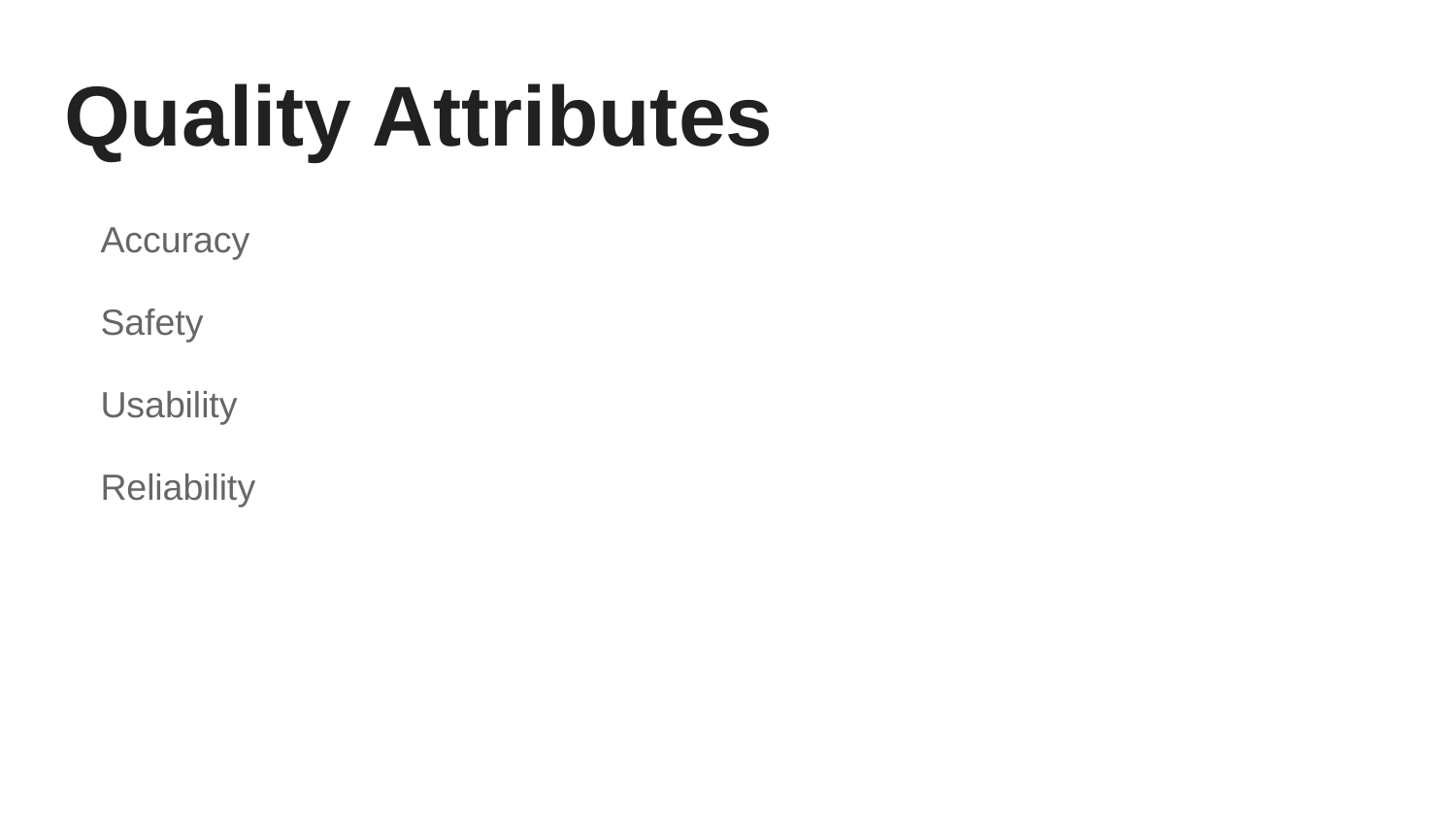

# Quality Attributes
Accuracy
Safety
Usability
Reliability